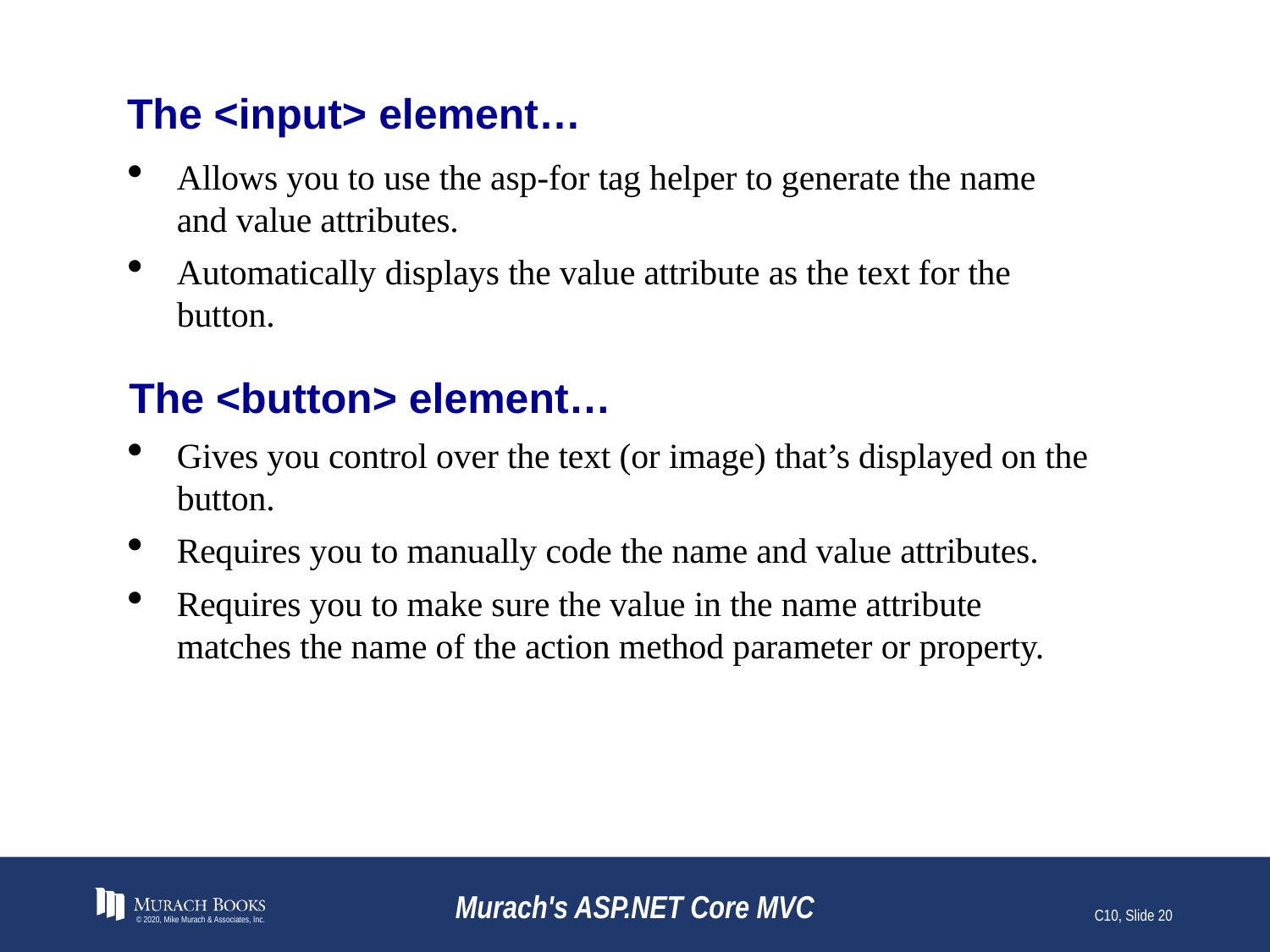

# The <input> element…
Allows you to use the asp-for tag helper to generate the name and value attributes.
Automatically displays the value attribute as the text for the button.
The <button> element…
Gives you control over the text (or image) that’s displayed on the button.
Requires you to manually code the name and value attributes.
Requires you to make sure the value in the name attribute matches the name of the action method parameter or property.

© 2020, Mike Murach & Associates, Inc.
Murach's ASP.NET Core MVC

C10, Slide 20